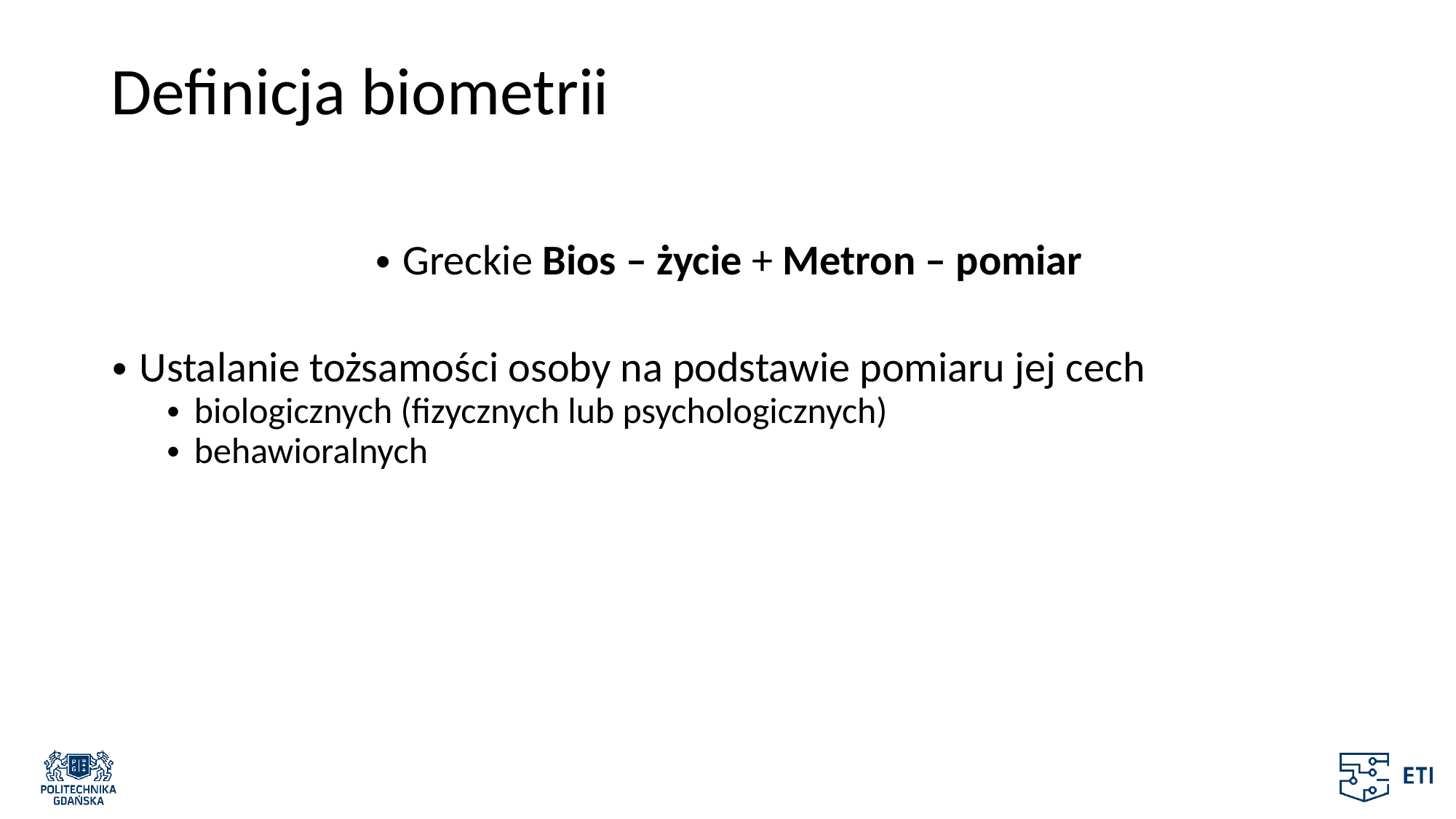

# Definicja biometrii

Greckie Bios – życie + Metron – pomiar

Ustalanie tożsamości osoby na podstawie pomiaru jej cech
biologicznych (fizycznych lub psychologicznych)
behawioralnych